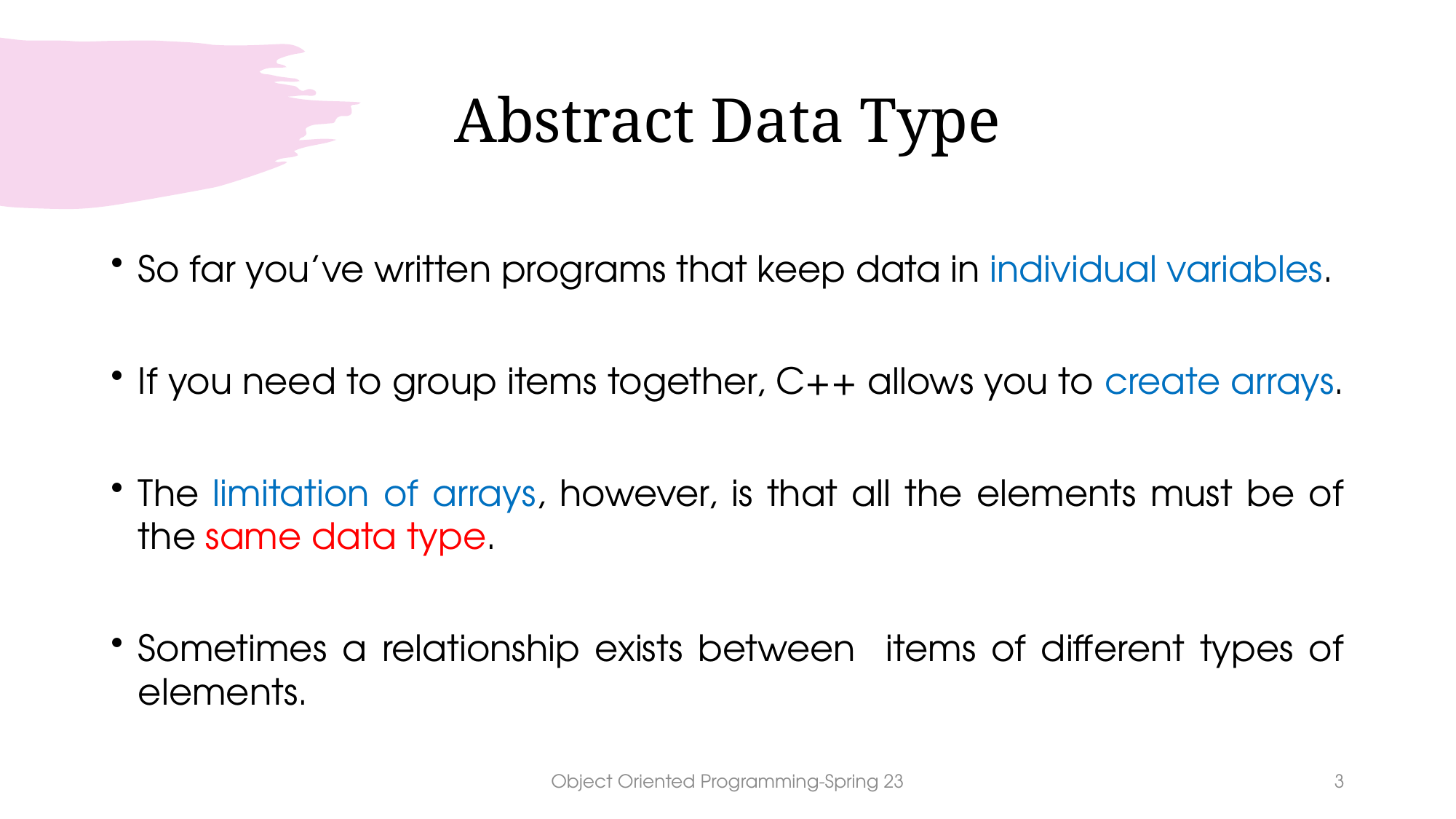

# Abstract Data Type
So far you’ve written programs that keep data in individual variables.

If you need to group items together, C++ allows you to create arrays.

The limitation of arrays, however, is that all the elements must be of the same data type.

Sometimes a relationship exists between  items of different types of elements.
Object Oriented Programming-Spring 23
3